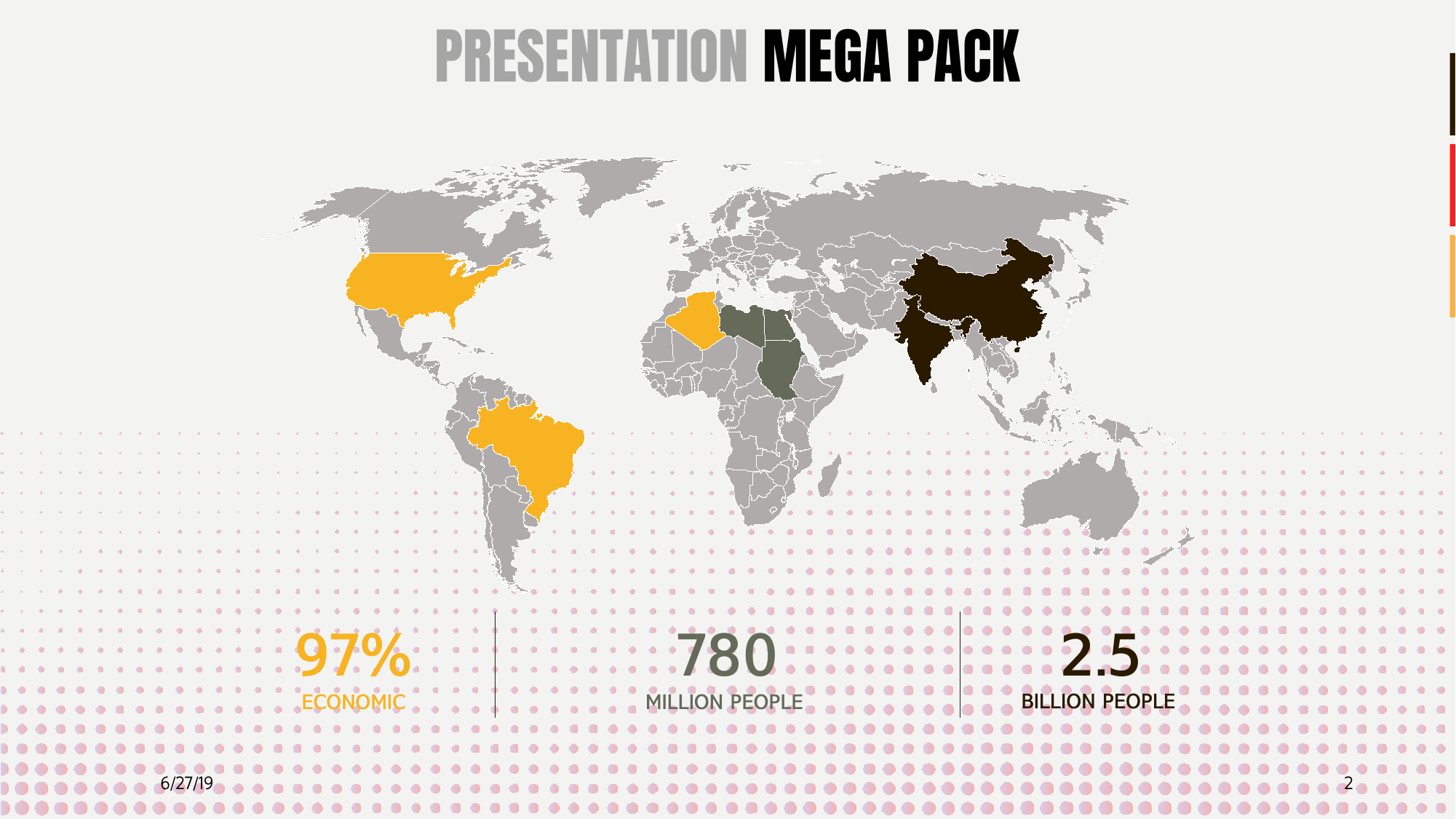

PRESENTATION MEGA PACK

97%
780
MILLION PEOPLE
2.5
BILLION PEOPLE
ECONOMIC
6/27/19
2